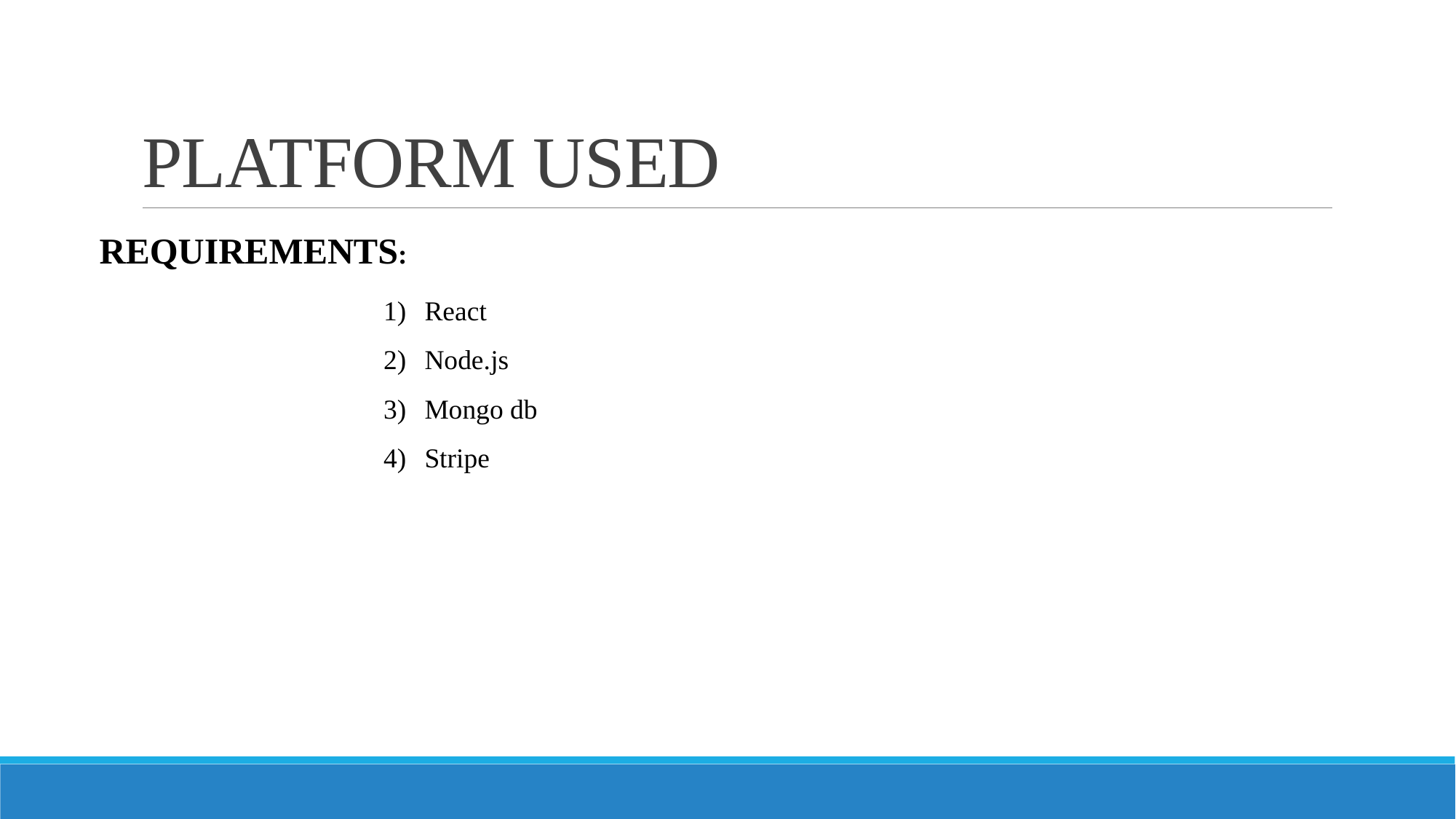

# PLATFORM USED
REQUIREMENTS:

React
Node.js
Mongo db
Stripe